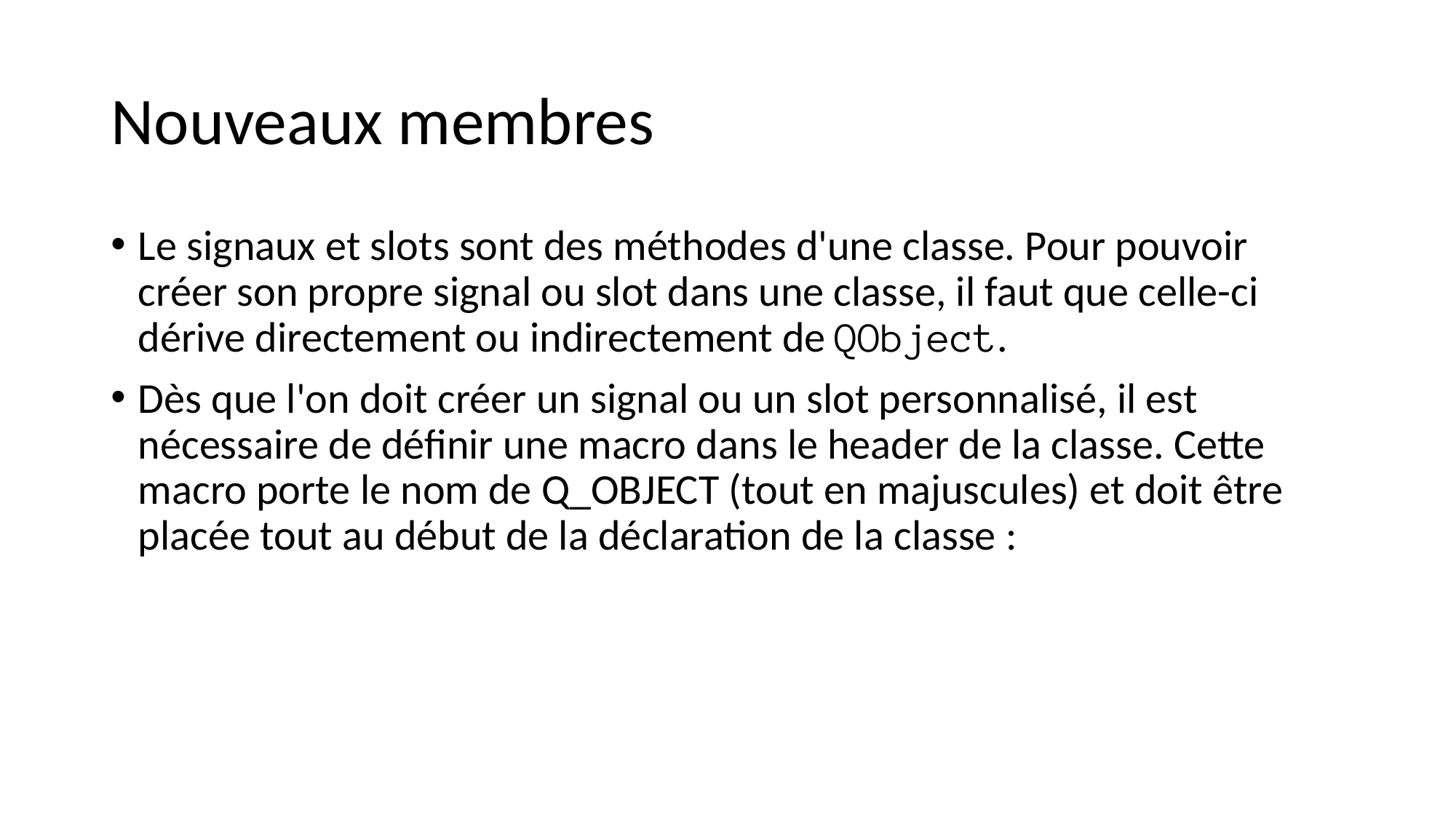

# Nouveaux membres
Le signaux et slots sont des méthodes d'une classe. Pour pouvoir créer son propre signal ou slot dans une classe, il faut que celle-ci dérive directement ou indirectement de QObject.
Dès que l'on doit créer un signal ou un slot personnalisé, il est nécessaire de définir une macro dans le header de la classe. Cette macro porte le nom de Q_OBJECT (tout en majuscules) et doit être placée tout au début de la déclaration de la classe :